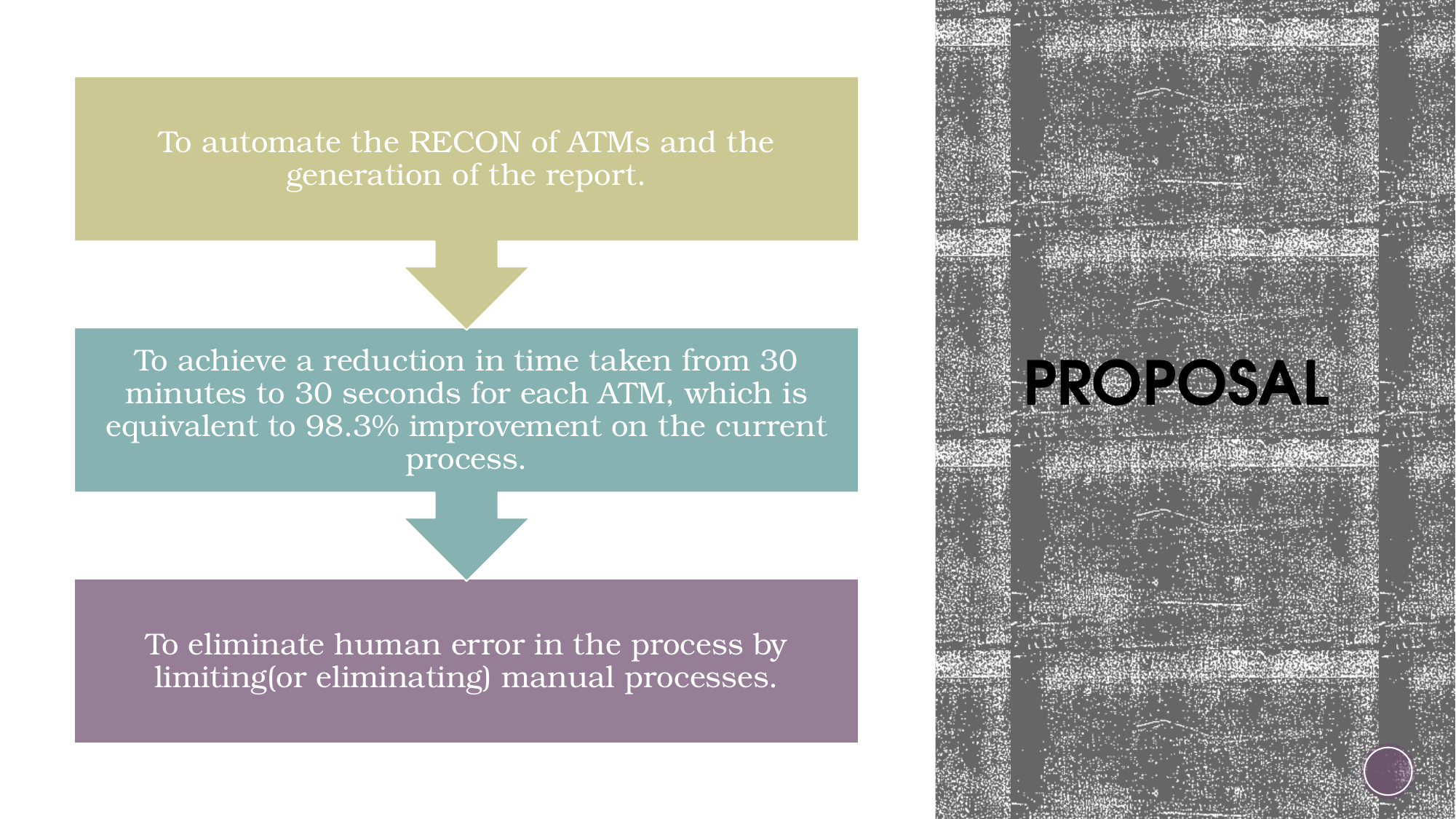

To eliminate human error in the process by limiting(or eliminating) manual processes.
To achieve a reduction in time taken from 30 minutes to 30 seconds for each ATM, which is equivalent to 98.3% improvement on the current process.
To automate the RECON of ATMs and the generation of the report.
# PROPOSAL